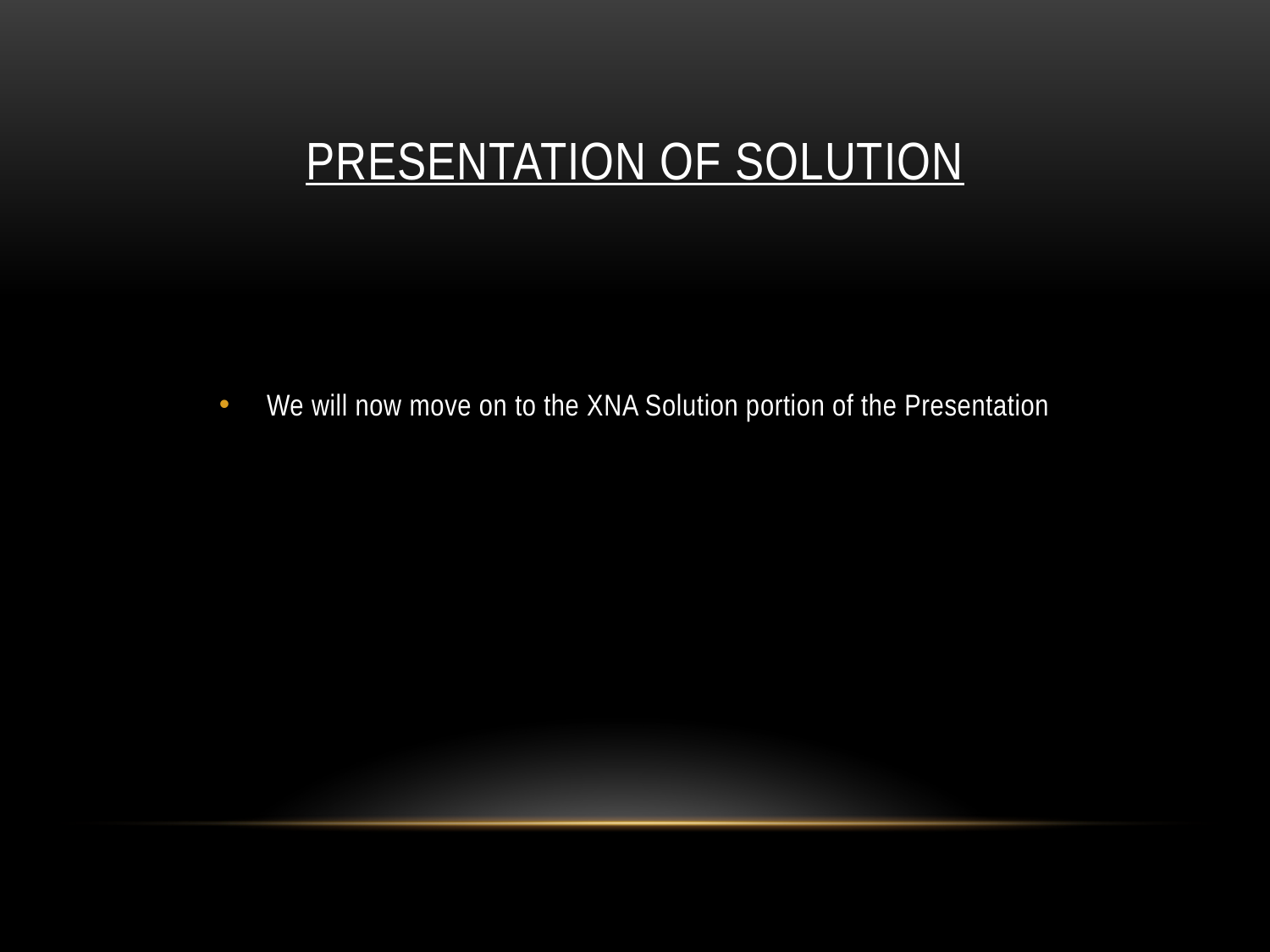

# Presentation of Solution

We will now move on to the XNA Solution portion of the Presentation